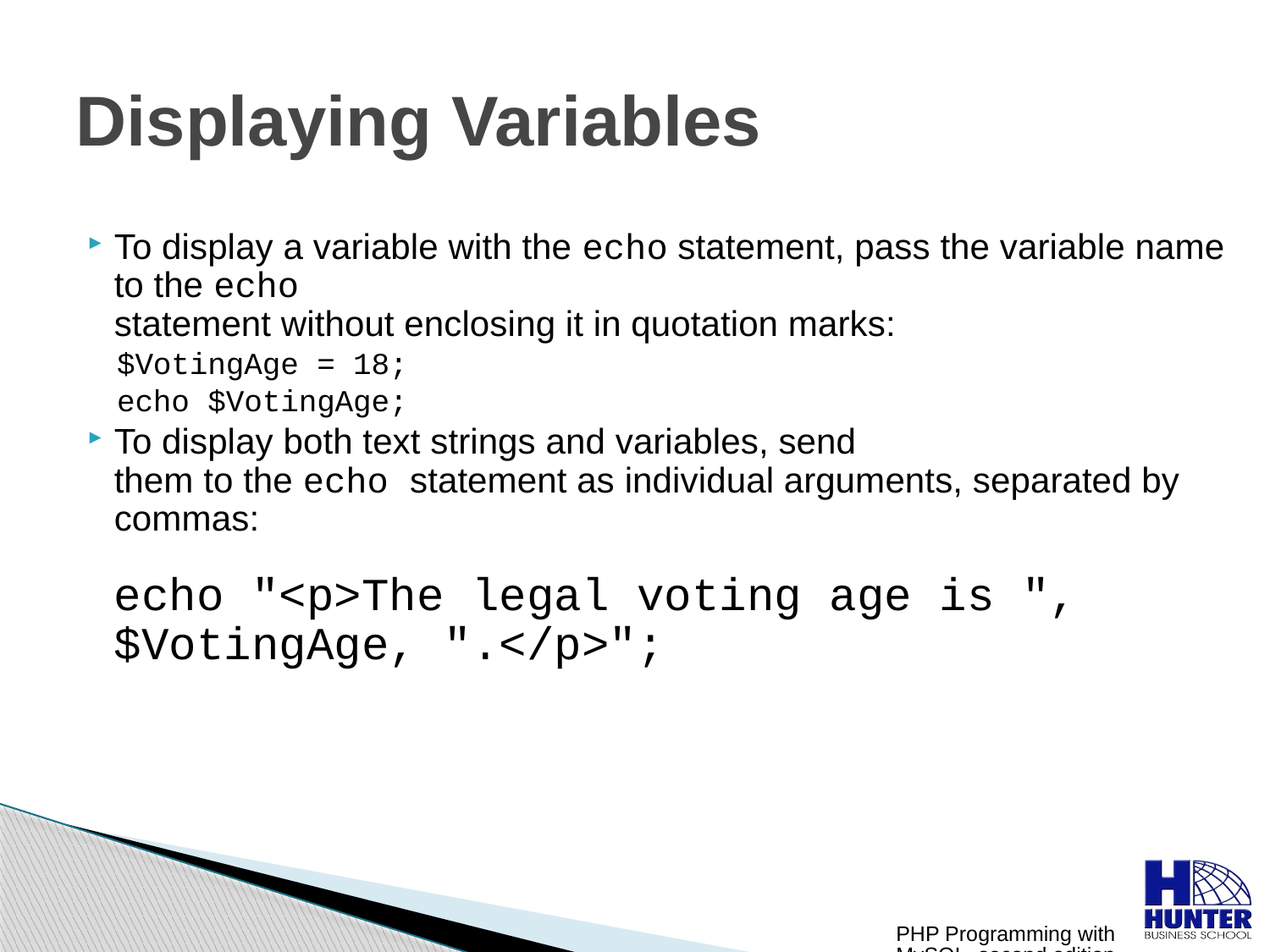

# Displaying Variables
To display a variable with the echo statement, pass the variable name to the echo
statement without enclosing it in quotation marks:
$VotingAge = 18;
echo $VotingAge;
To display both text strings and variables, send
them to the echo statement as individual arguments, separated by commas:
	echo "<p>The legal voting age is ", $VotingAge, ".</p>";

PHP Programming with MySQL, second edition